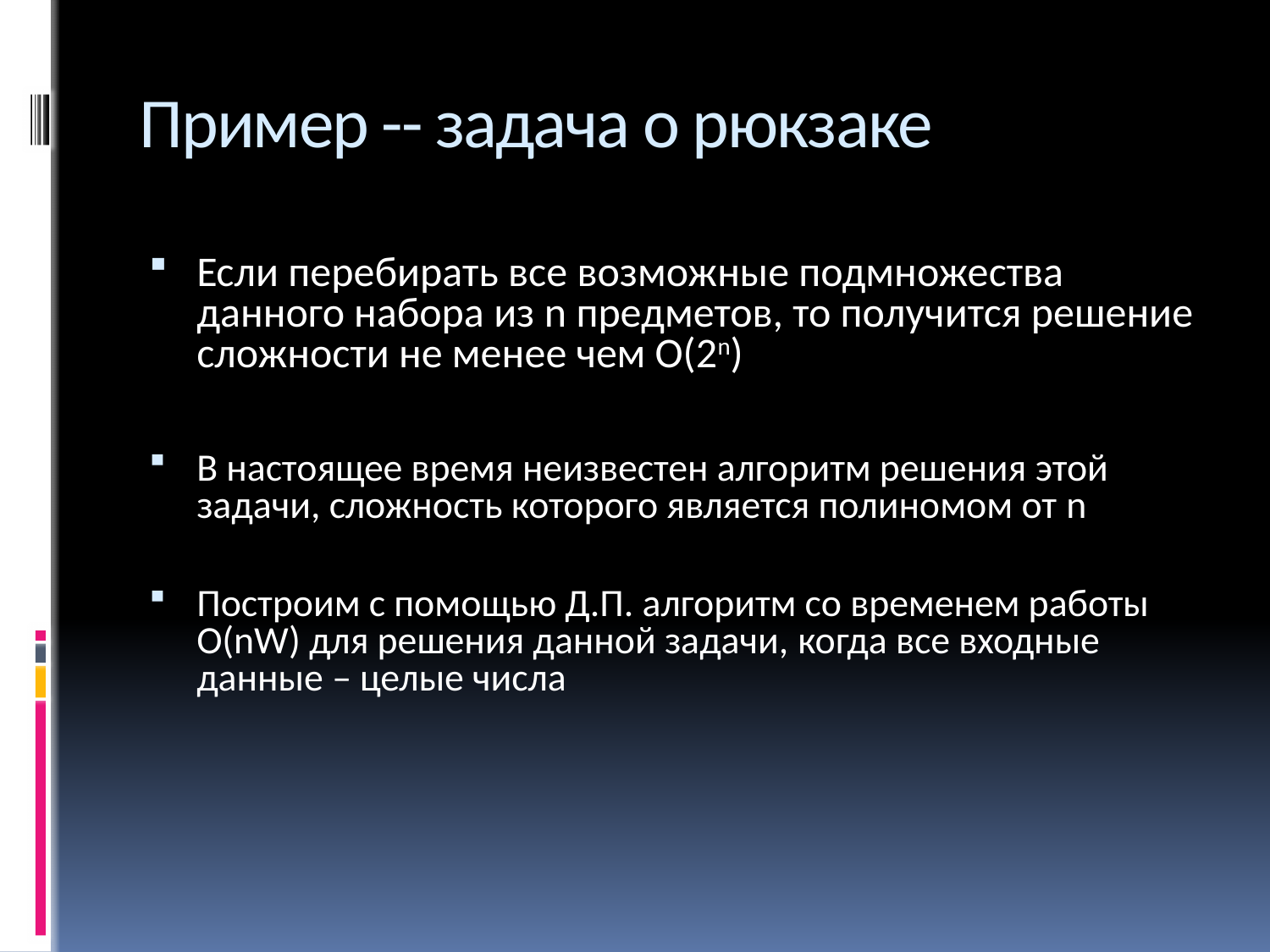

# Пример -- задача о рюкзаке
Если перебирать все возможные подмножества данного набора из n предметов, то получится решение сложности не менее чем O(2n)

В настоящее время неизвестен алгоритм решения этой задачи, сложность которого является полиномом от n

Построим с помощью Д.П. алгоритм со временем работы O(nW) для решения данной задачи, когда все входные данные – целые числа